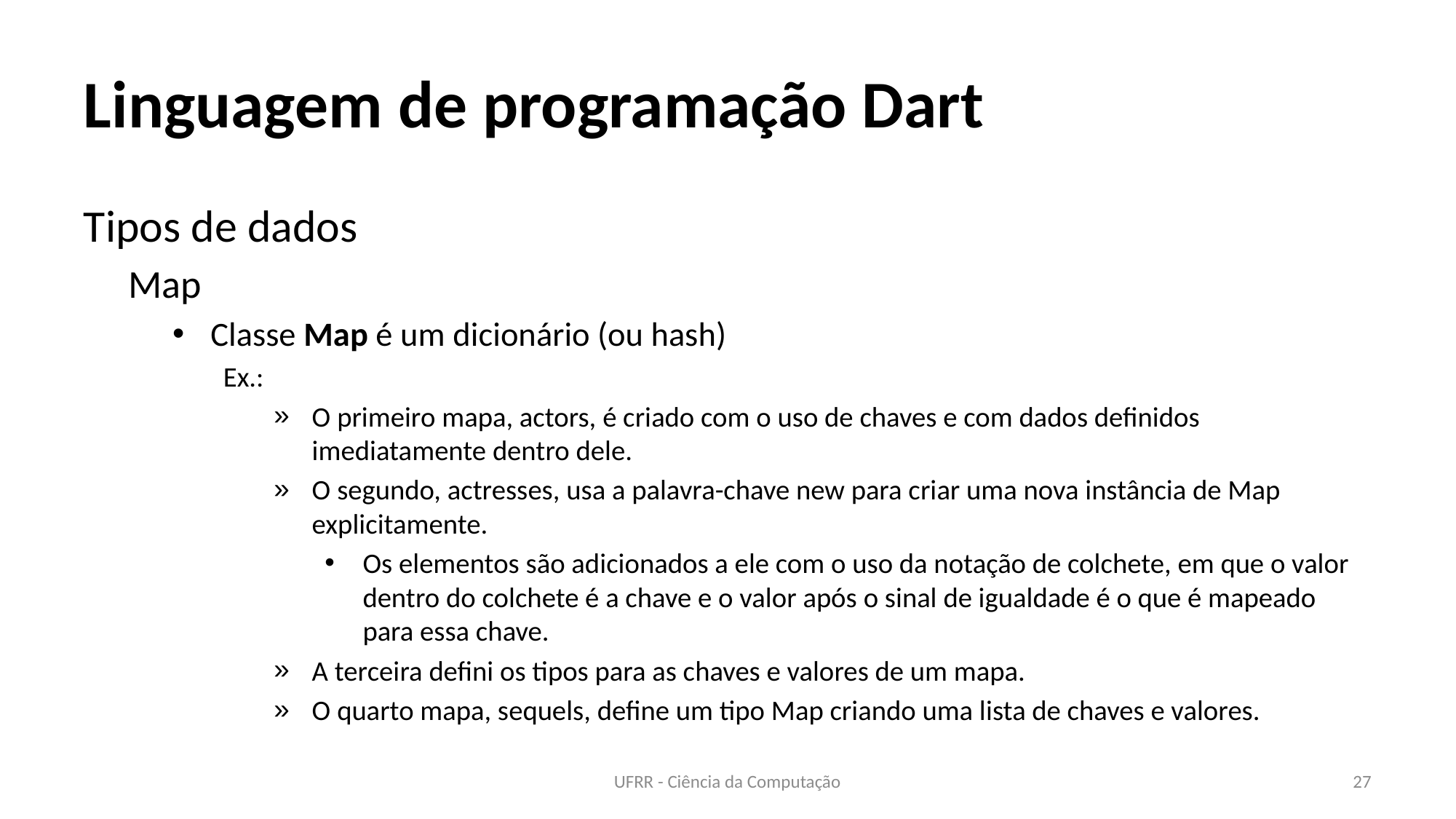

# Linguagem de programação Dart
Tipos de dados
Map
Classe Map é um dicionário (ou hash)
Ex.:
O primeiro mapa, actors, é criado com o uso de chaves e com dados definidos imediatamente dentro dele.
O segundo, actresses, usa a palavra-chave new para criar uma nova instância de Map explicitamente.
Os elementos são adicionados a ele com o uso da notação de colchete, em que o valor dentro do colchete é a chave e o valor após o sinal de igualdade é o que é mapeado para essa chave.
A terceira defini os tipos para as chaves e valores de um mapa.
O quarto mapa, sequels, define um tipo Map criando uma lista de chaves e valores.

UFRR - Ciência da Computação
27